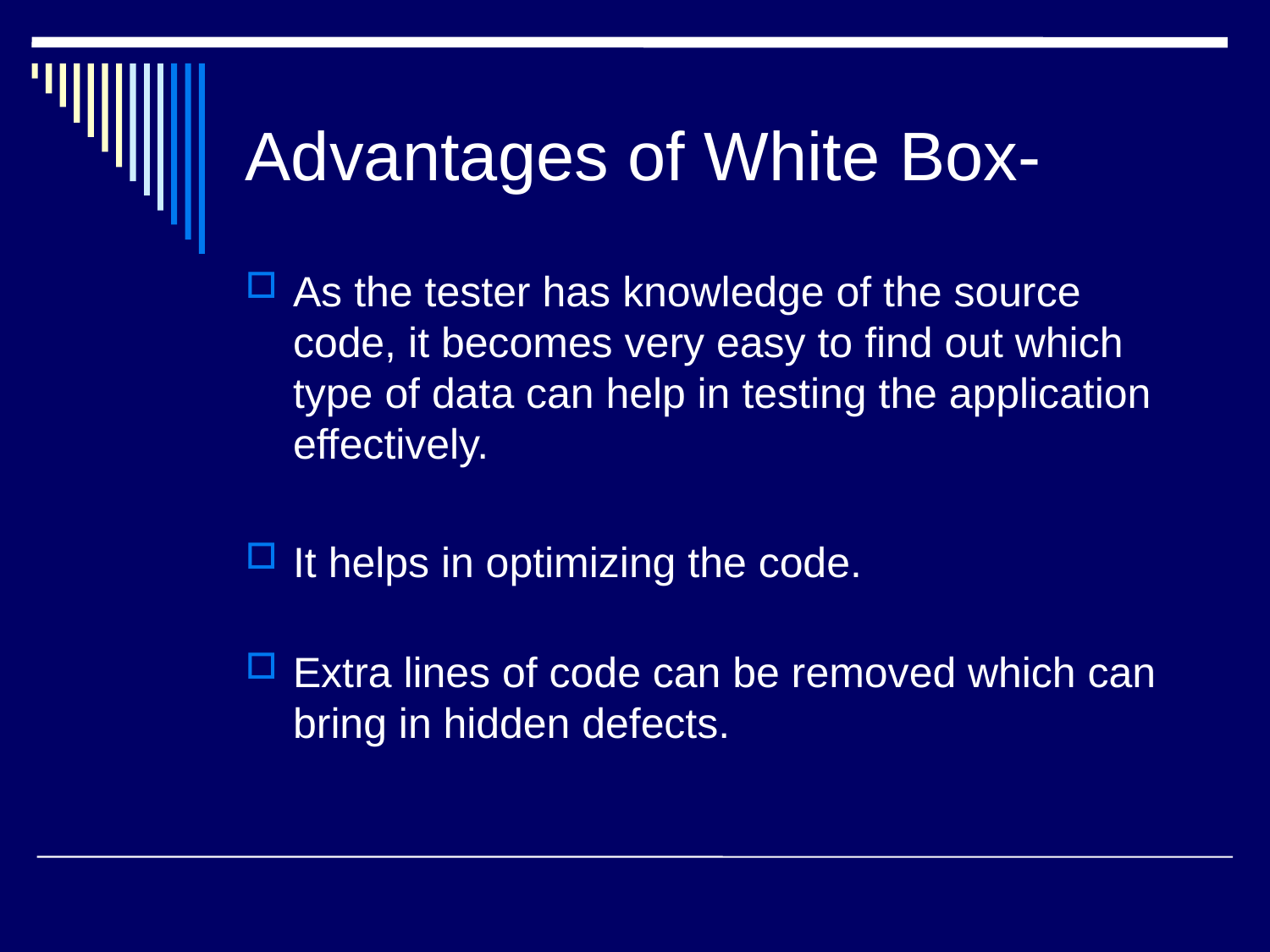

# Advantages of White Box-
As the tester has knowledge of the source code, it becomes very easy to find out which type of data can help in testing the application effectively.

It helps in optimizing the code.
Extra lines of code can be removed which can bring in hidden defects.